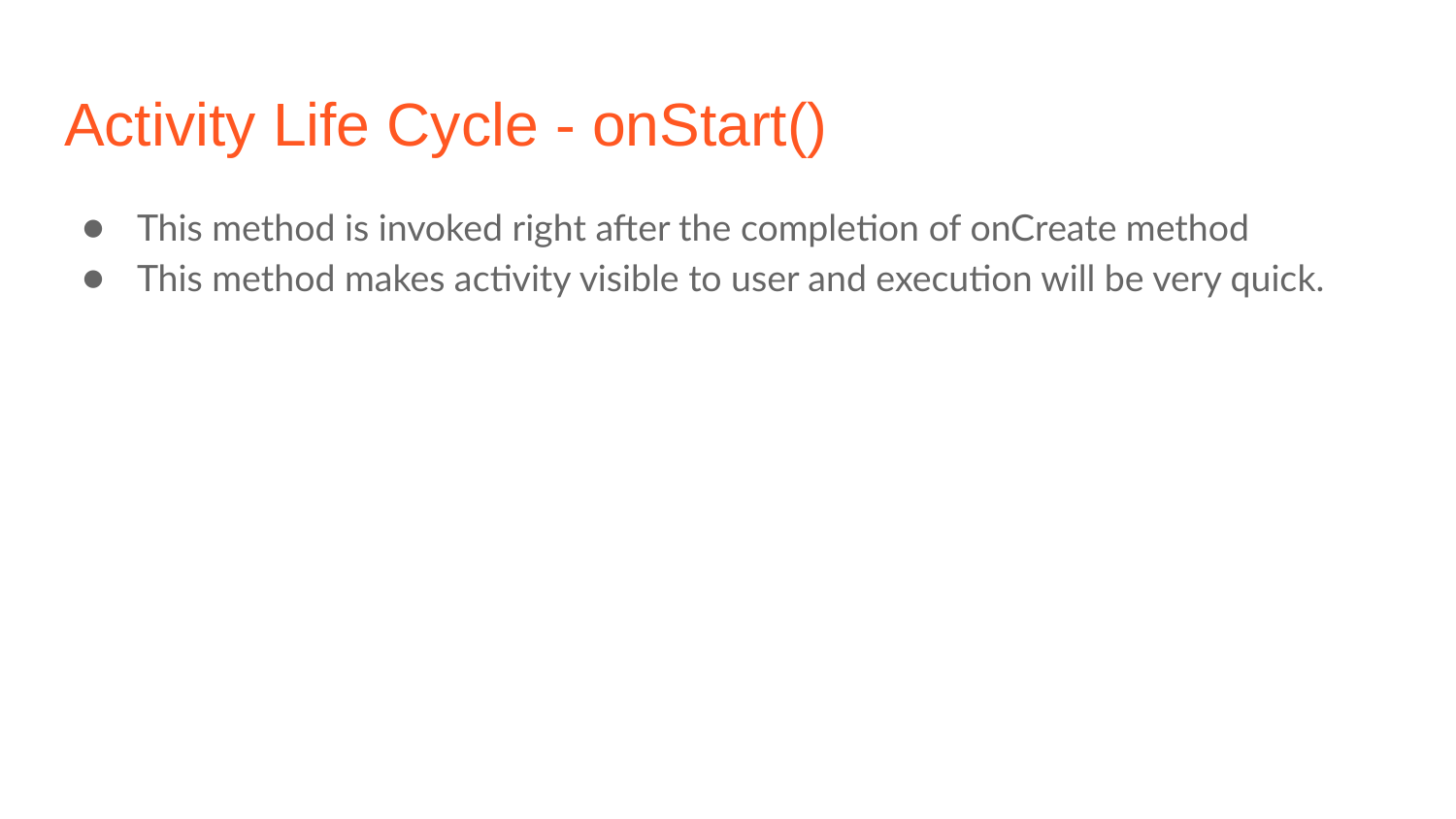

# Activity Life Cycle - onStart()
This method is invoked right after the completion of onCreate method
This method makes activity visible to user and execution will be very quick.